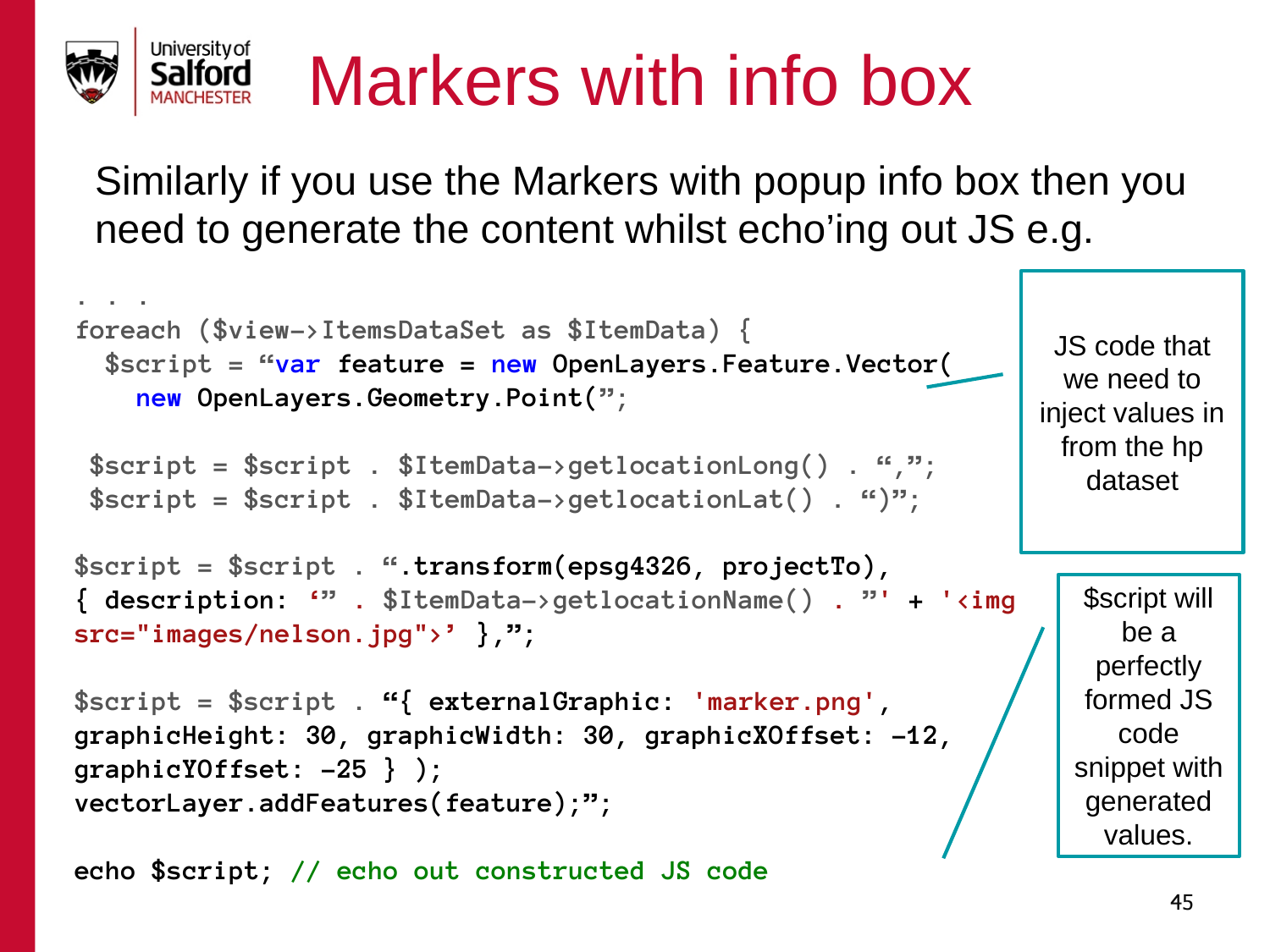

Markers with info box
	Similarly if you use the Markers with popup info box then you need to generate the content whilst echo’ing out JS e.g.

. . .
foreach ($view->ItemsDataSet as $ItemData) {
  $script = “var feature = new OpenLayers.Feature.Vector(
    new OpenLayers.Geometry.Point(”;

 $script = $script . $ItemData->getlocationLong() . “,”;
 $script = $script . $ItemData->getlocationLat() . “)”;

$script = $script . “.transform(epsg4326, projectTo),{ description: ‘” . $ItemData->getlocationName() . ”' + '<img src="images/nelson.jpg">’ },”;

$script = $script . “{ externalGraphic: 'marker.png', graphicHeight: 30, graphicWidth: 30, graphicXOffset: -12, graphicYOffset: -25 } );
vectorLayer.addFeatures(feature);”;

echo $script; // echo out constructed JS code

JS code that we need to inject values in from the hp dataset
$script will be a perfectly formed JS code snippet with generated values.

45